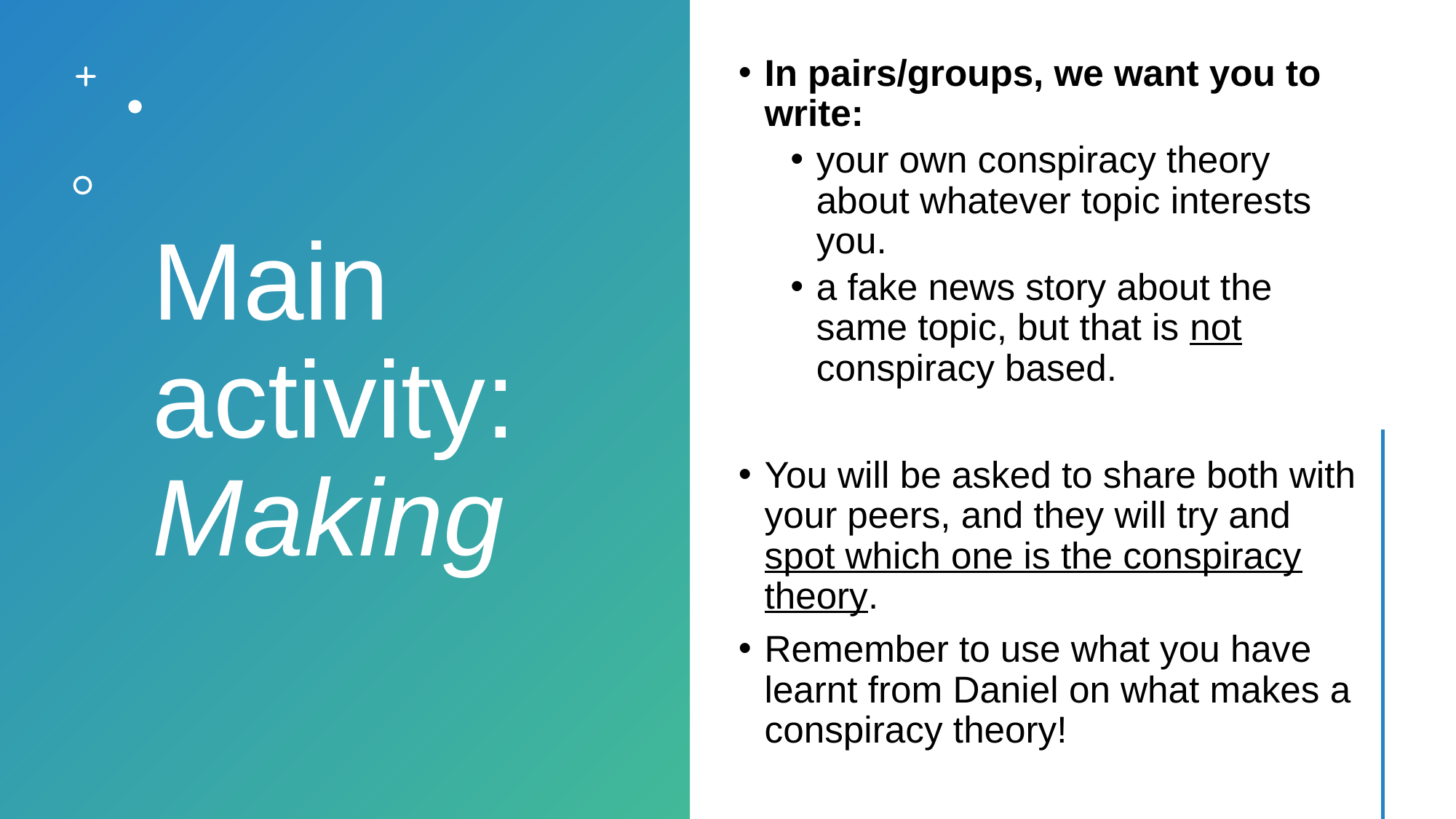

# Main activity: Making
In pairs/groups, we want you to write:
your own conspiracy theory about whatever topic interests you.
a fake news story about the same topic, but that is not conspiracy based.

You will be asked to share both with your peers, and they will try and spot which one is the conspiracy theory.
Remember to use what you have learnt from Daniel on what makes a conspiracy theory!